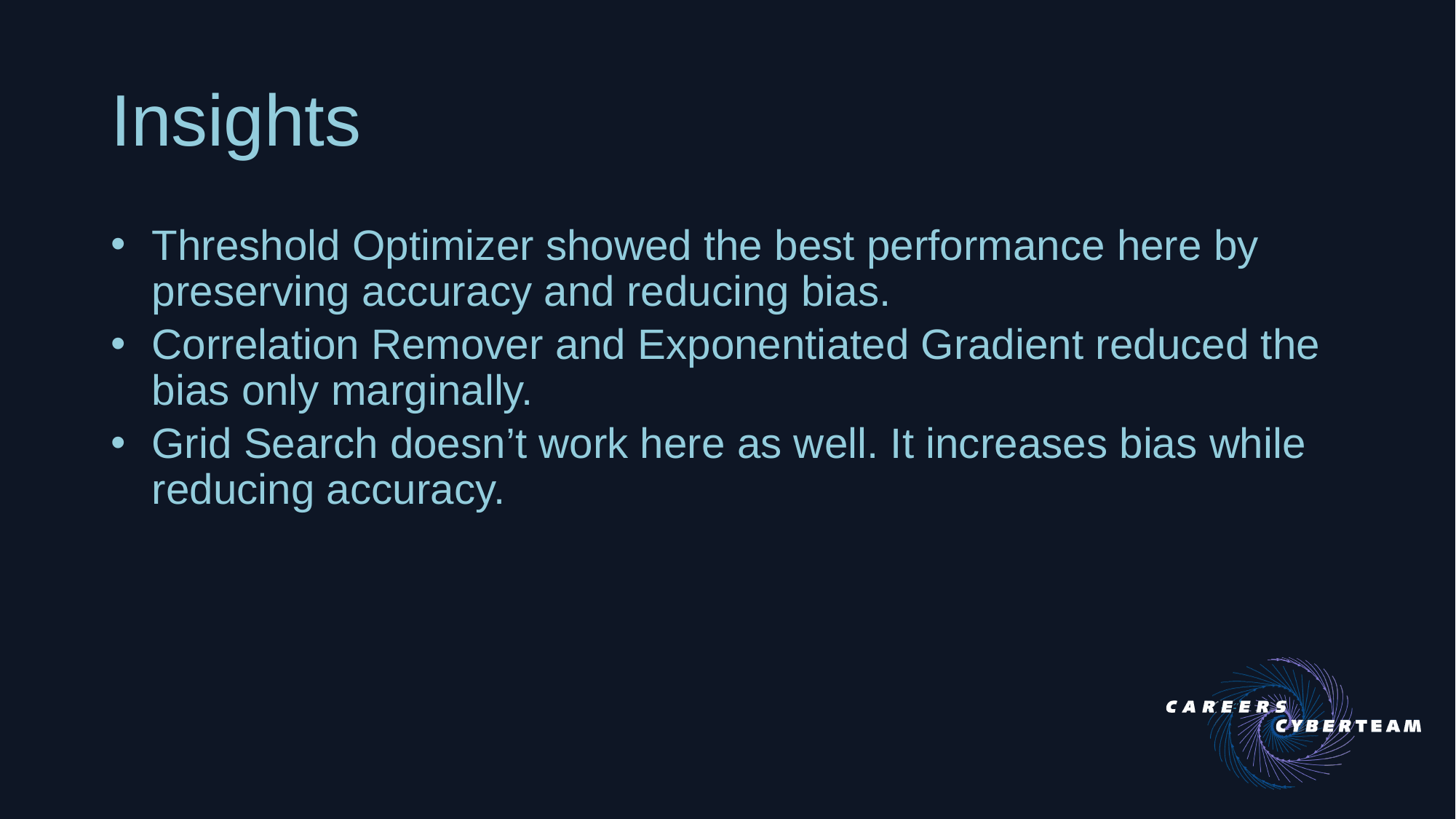

# Insights
Threshold Optimizer showed the best performance here by preserving accuracy and reducing bias.
Correlation Remover and Exponentiated Gradient reduced the bias only marginally.
Grid Search doesn’t work here as well. It increases bias while reducing accuracy.